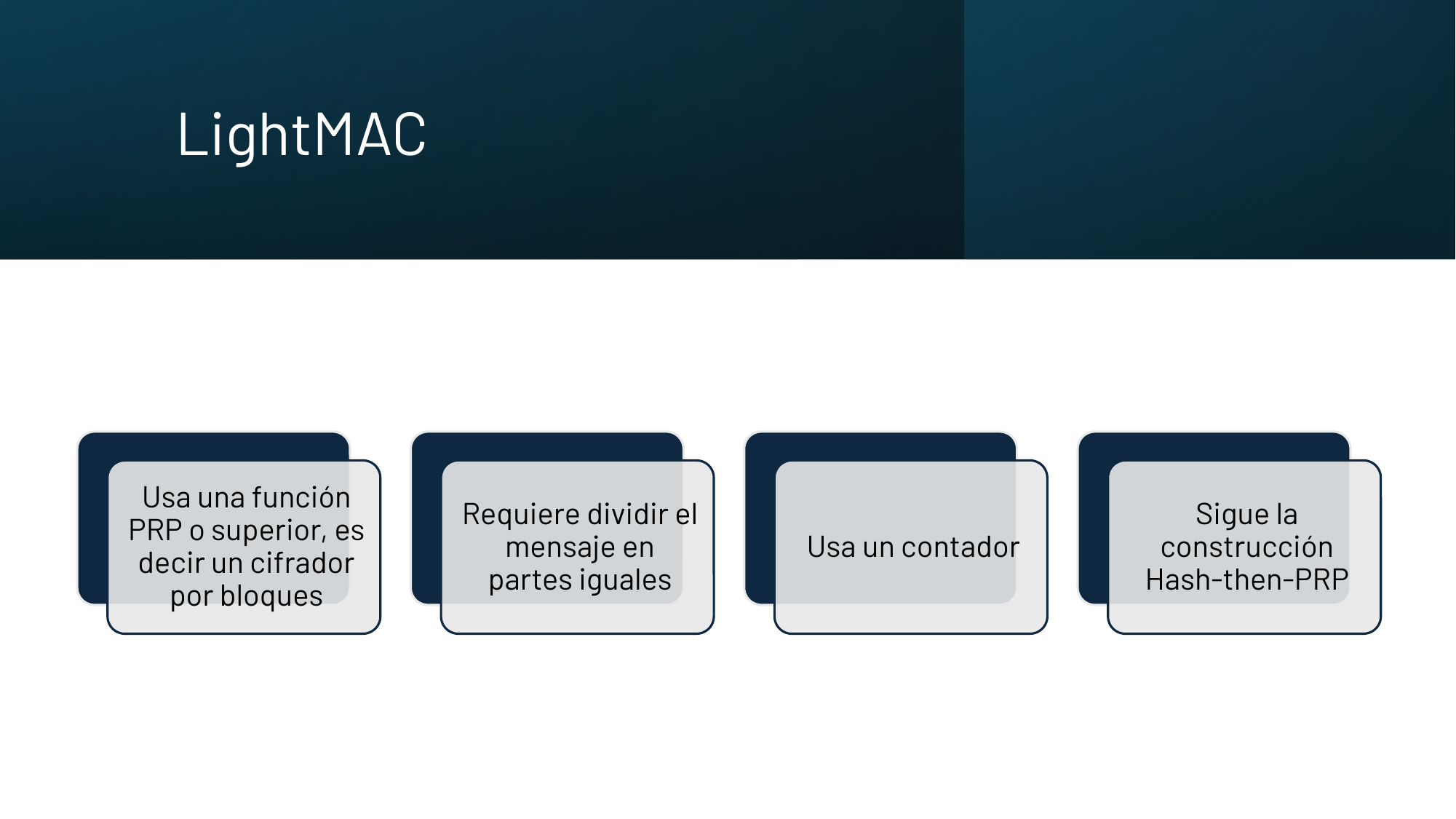

# LightMAC
Usa una función PRP o superior, es decir un cifrador por bloques
Requiere dividir el mensaje en partes iguales
Usa un contador
Sigue la construcción Hash-then-PRP